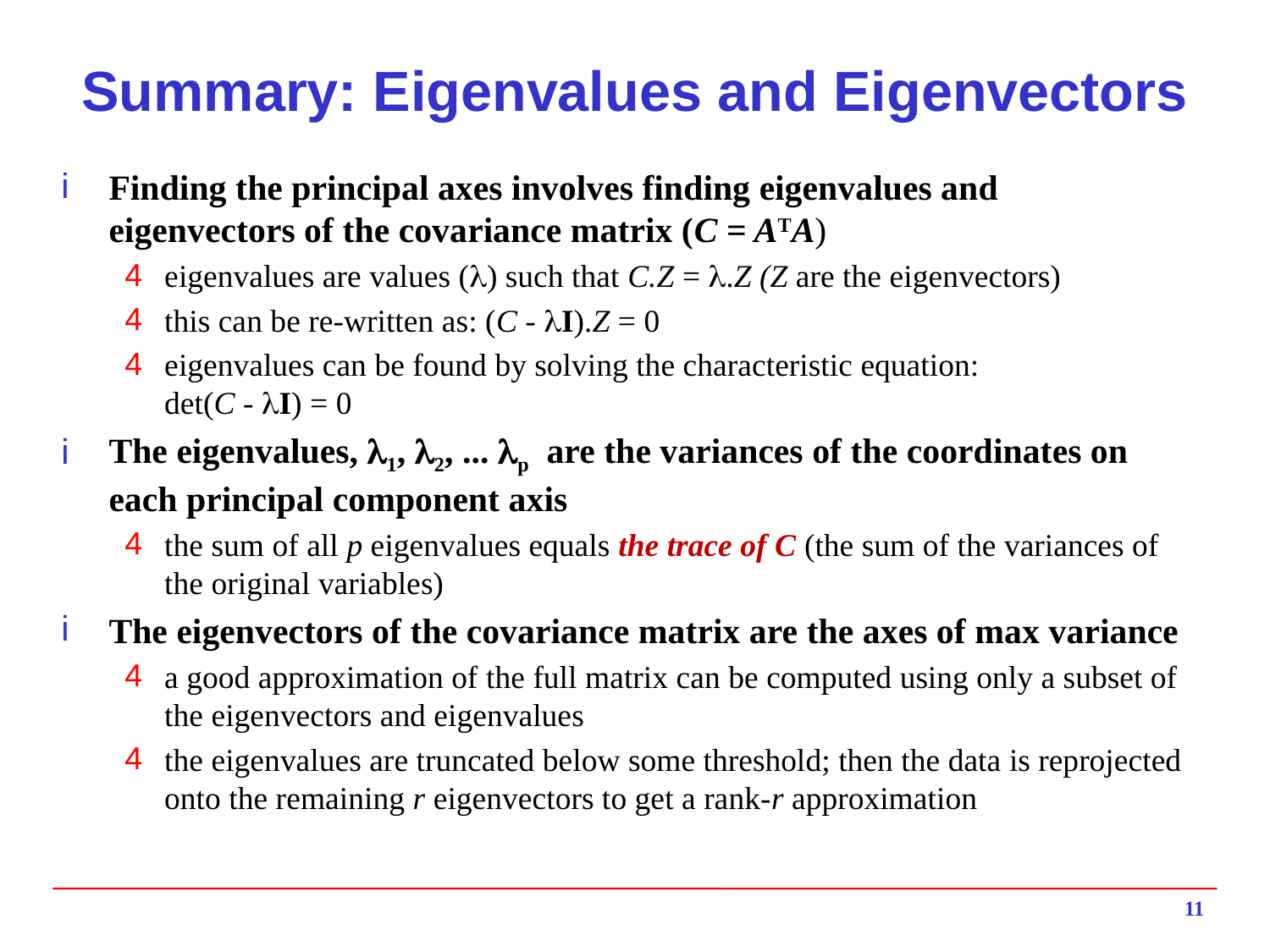

# Summary: Eigenvalues and Eigenvectors
Finding the principal axes involves finding eigenvalues and eigenvectors of the covariance matrix (C = ATA)
eigenvalues are values (λ) such that C.Z = λ.Z (Z are the eigenvectors)
this can be re-written as: (C - λI).Z = 0
eigenvalues can be found by solving the characteristic equation:
det(C - λI) = 0
The eigenvalues, λ1, λ2, ... λp  are the variances of the coordinates on each principal component axis
the sum of all p eigenvalues equals the trace of C (the sum of the variances of the original variables)
The eigenvectors of the covariance matrix are the axes of max variance
a good approximation of the full matrix can be computed using only a subset of the eigenvectors and eigenvalues
the eigenvalues are truncated below some threshold; then the data is reprojected onto the remaining r eigenvectors to get a rank-r approximation

11